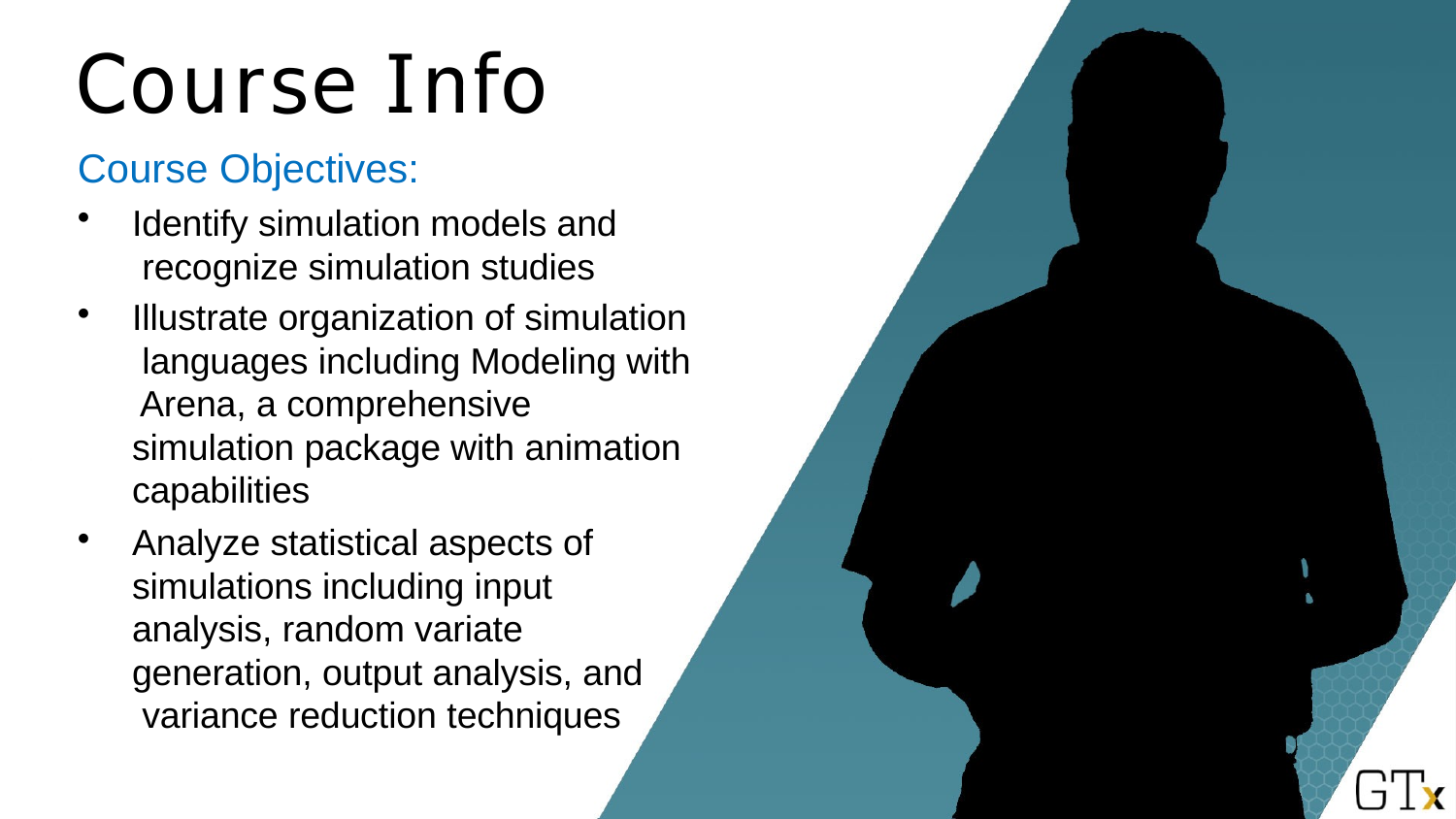

# Course Info
Course Objectives:
Identify simulation models and  recognize simulation studies
Illustrate organization of simulation  languages including Modeling with  Arena, a comprehensive  simulation package with animation  capabilities
Analyze statistical aspects of  simulations including input  analysis, random variate  generation, output analysis, and  variance reduction techniques